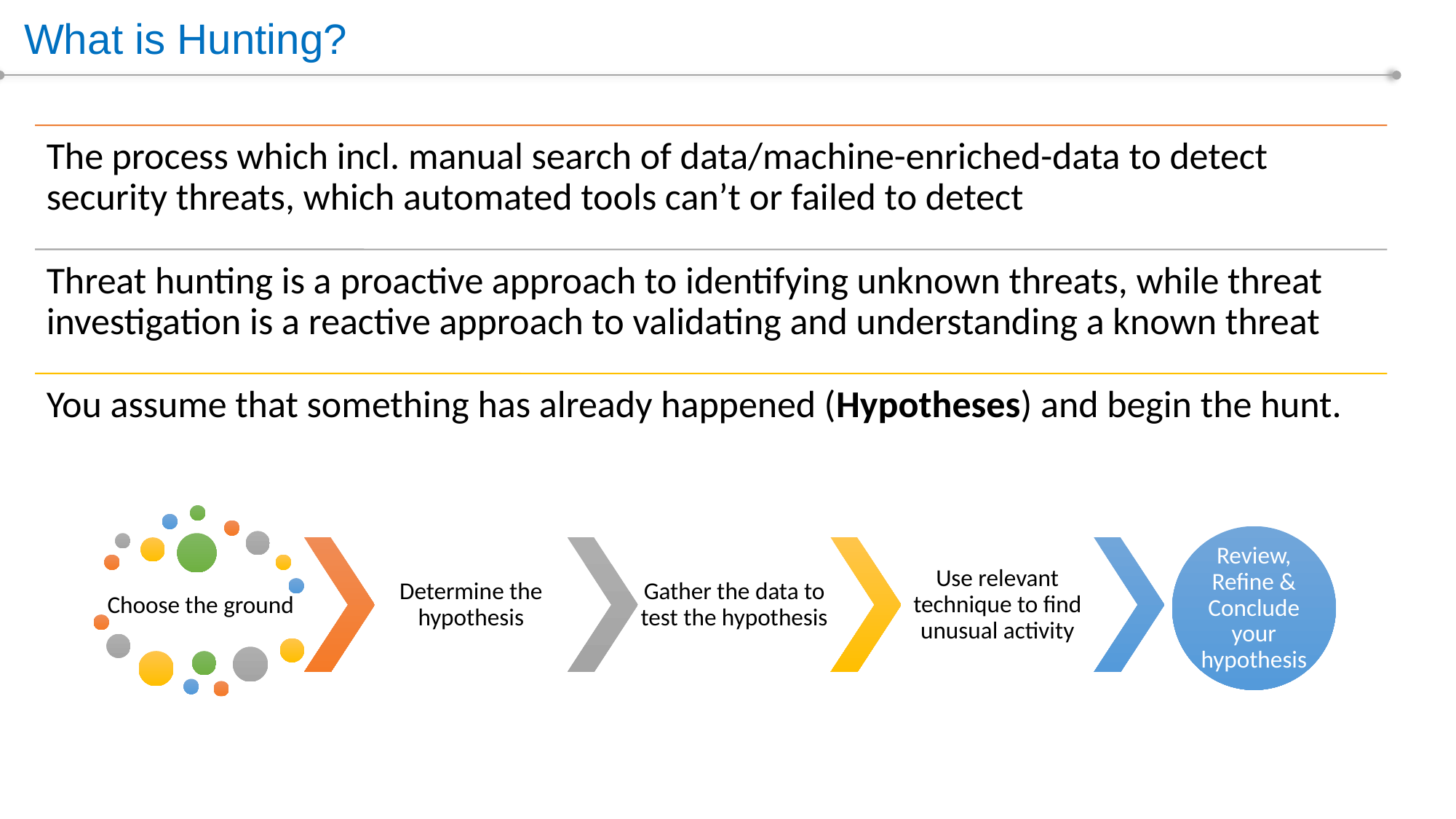

# What is Hunting?
The process which incl. manual search of data/machine-enriched-data to detect security threats, which automated tools can’t or failed to detect
Threat hunting is a proactive approach to identifying unknown threats, while threat investigation is a reactive approach to validating and understanding a known threat
You assume that something has already happened (Hypotheses) and begin the hunt.
Choose the ground
Determine the hypothesis
Gather the data to test the hypothesis
Use relevant technique to find unusual activity
Review, Refine & Conclude your hypothesis